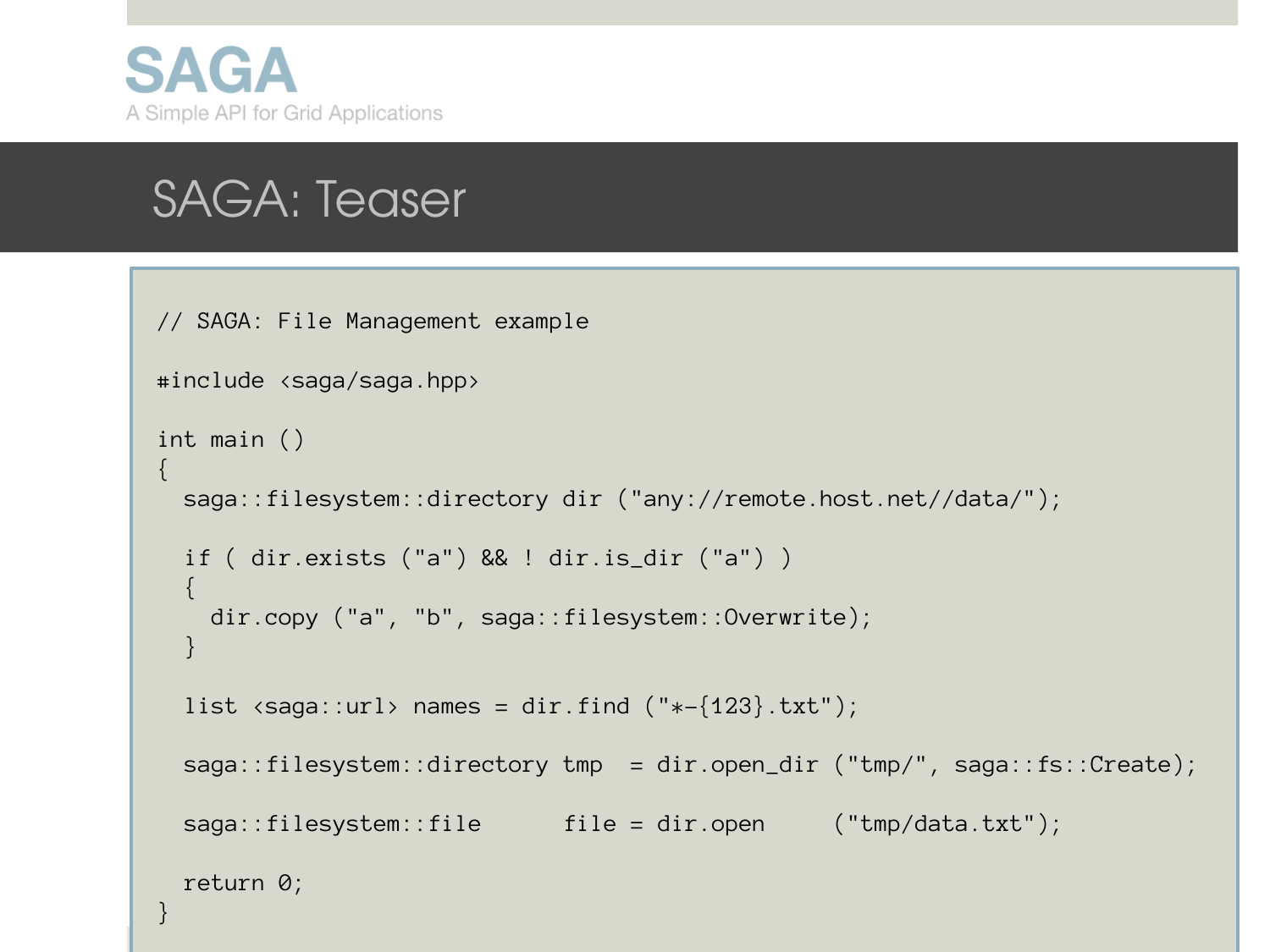

# SAGA: Teaser

 // SAGA: File Management example

 #include <saga/saga.hpp>

 int main ()
 {
   saga::filesystem::directory dir ("any://remote.host.net//data/");

   if ( dir.exists ("a") && ! dir.is_dir ("a") )
   {
     dir.copy ("a", "b", saga::filesystem::Overwrite);
   }

   list <saga::url> names = dir.find ("*-{123}.txt");

   saga::filesystem::directory tmp  = dir.open_dir ("tmp/", saga::fs::Create);
   saga::filesystem::file      file = dir.open     ("tmp/data.txt");

   return 0;
 }